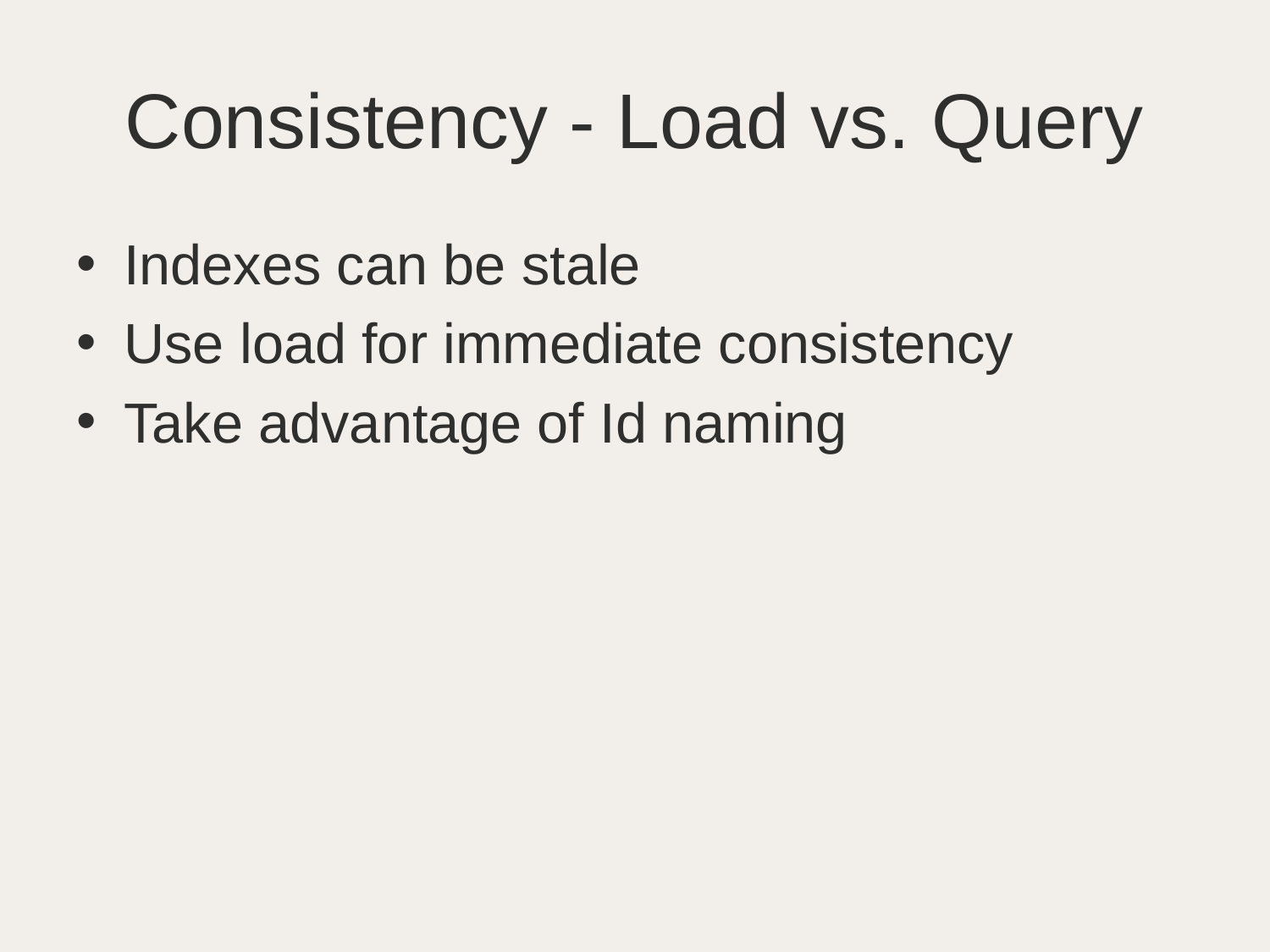

# Consistency - Load vs. Query
Indexes can be stale
Use load for immediate consistency
Take advantage of Id naming